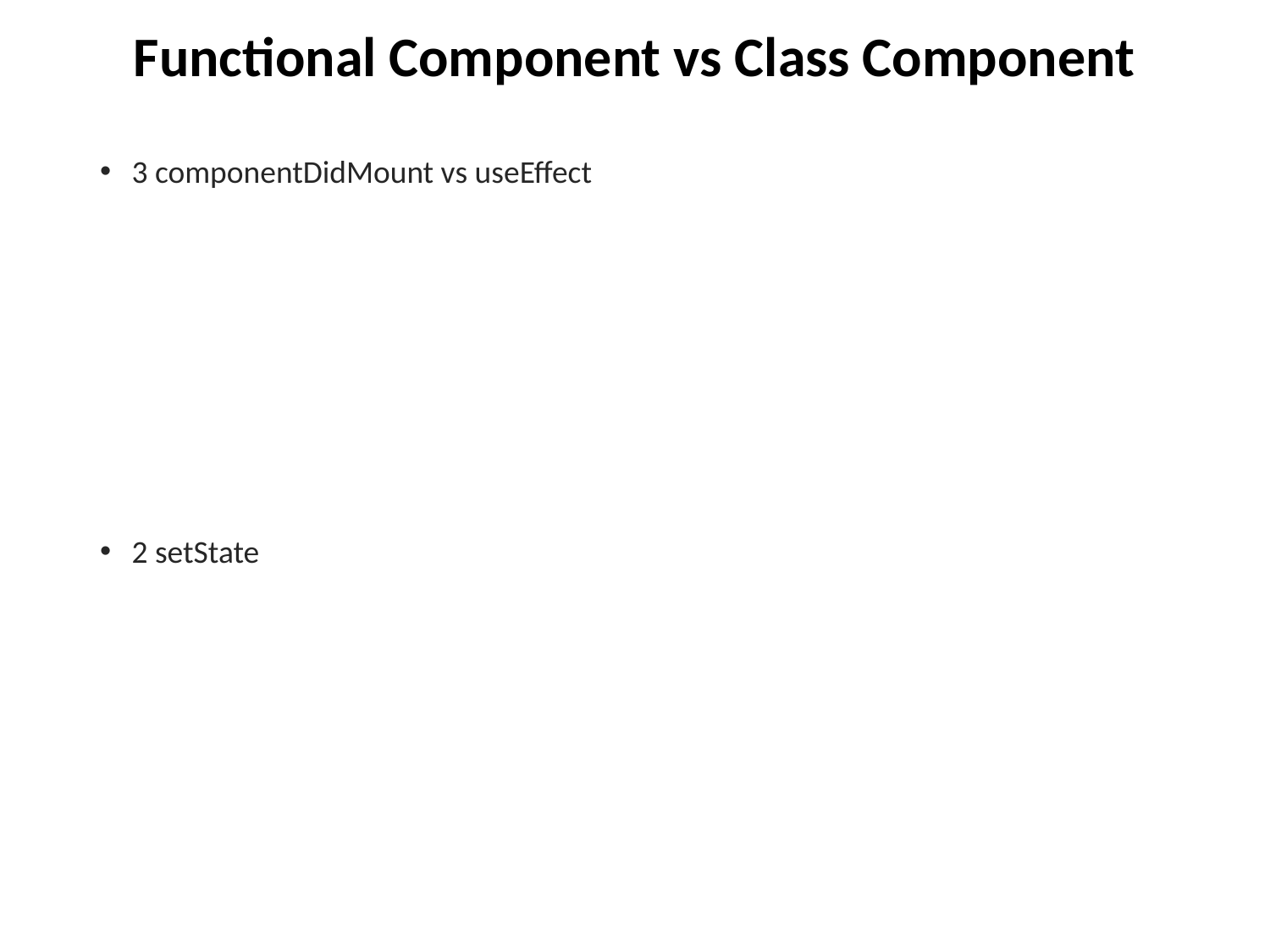

# Functional Component vs Class Component
3 componentDidMount vs useEffect

2 setState